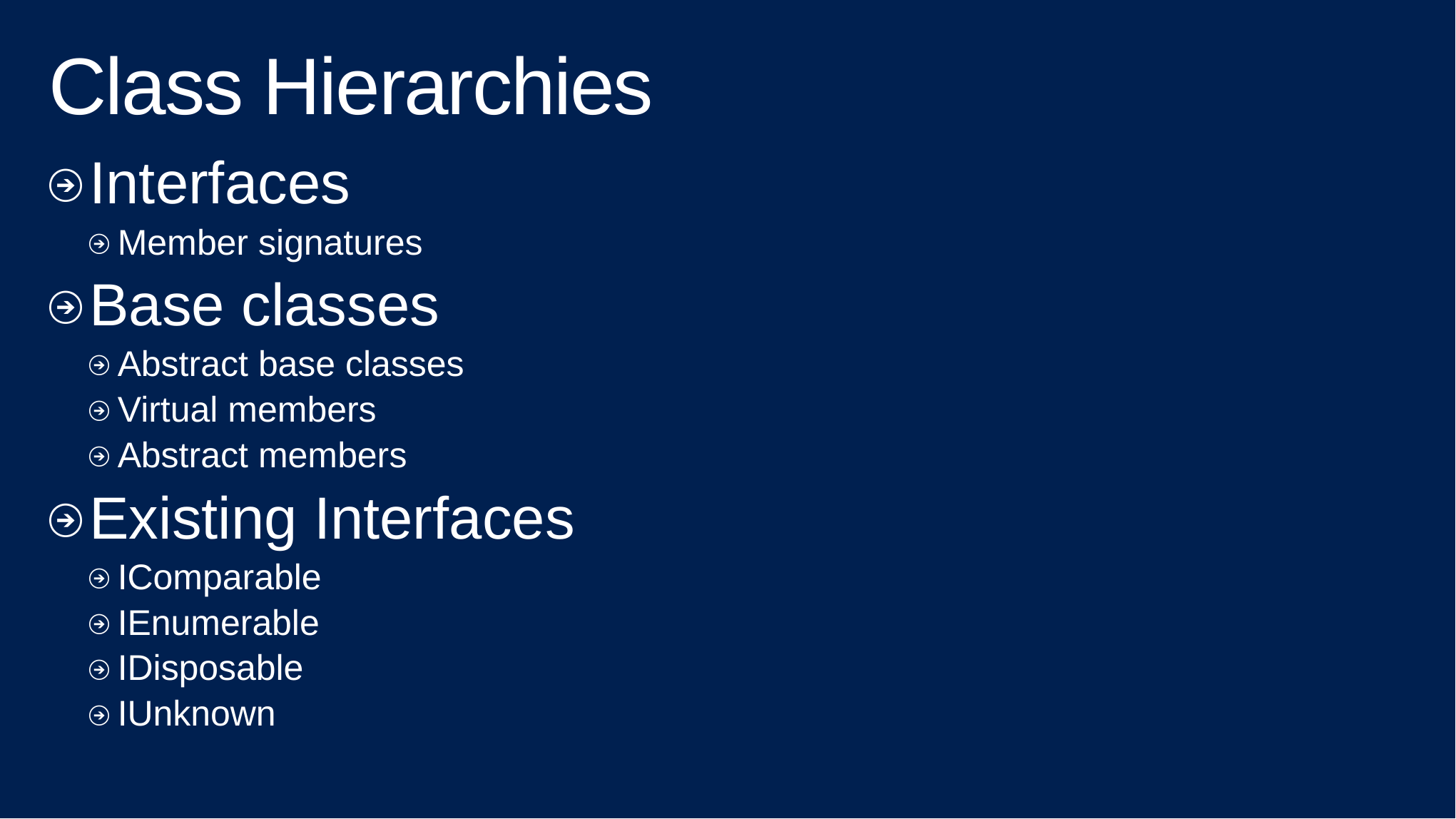

# Class Hierarchies
Interfaces
Member signatures
Base classes
Abstract base classes
Virtual members
Abstract members
Existing Interfaces
IComparable
IEnumerable
IDisposable
IUnknown